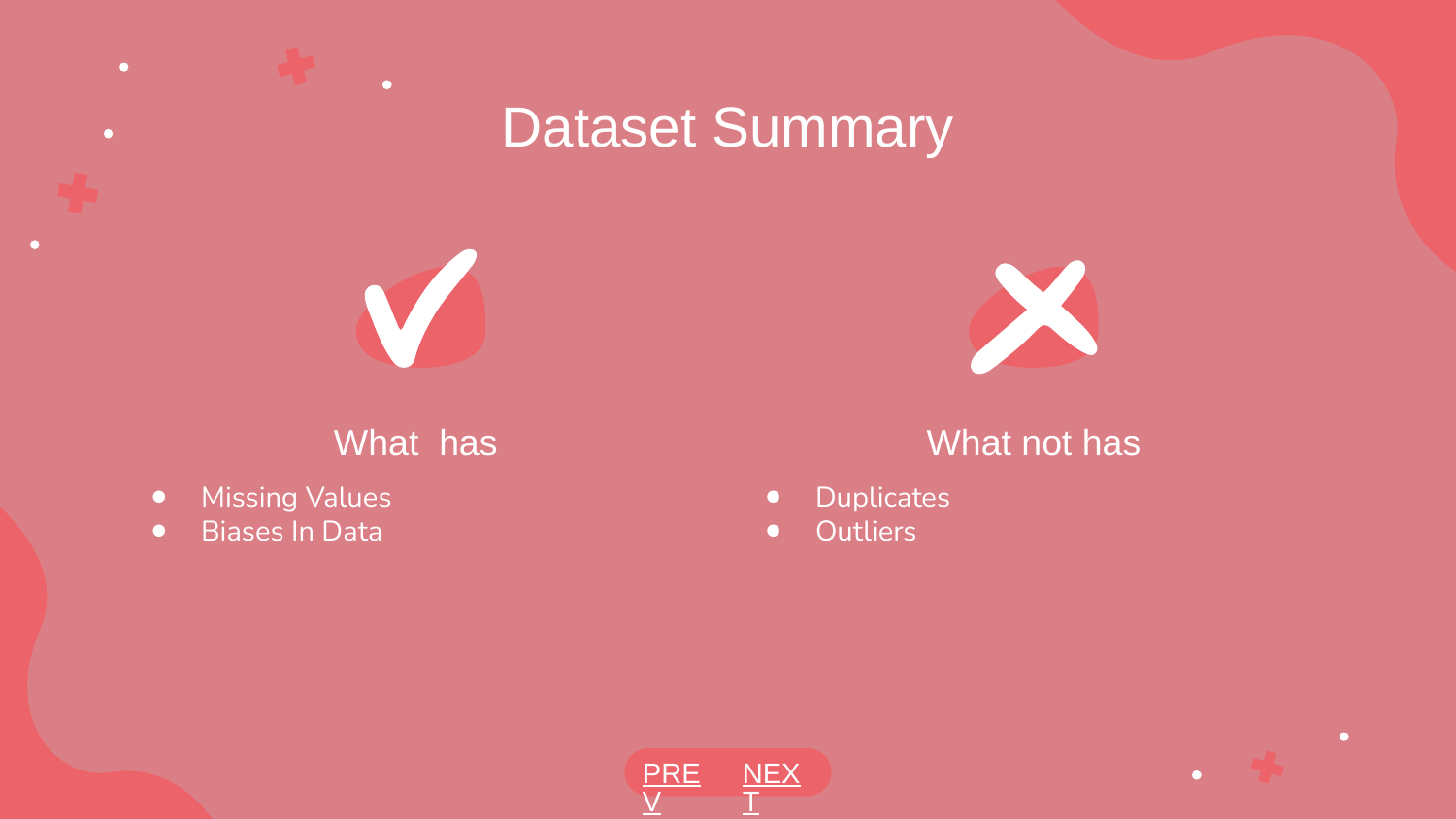

# Dataset Summary

What  has
What not has
Missing Values
Biases In Data

Duplicates
Outliers

PREV
NEXT